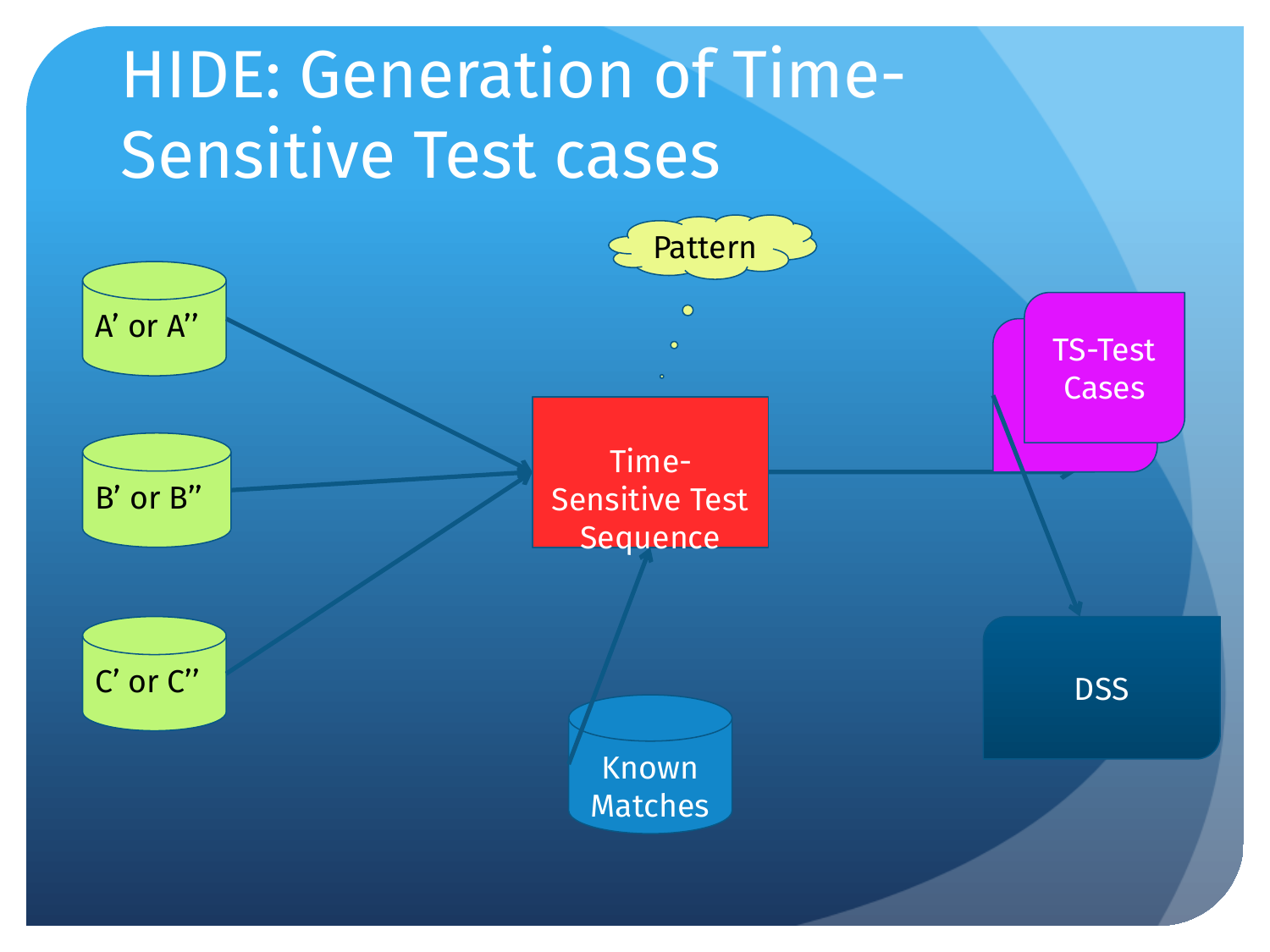

# HIDE: Generation of Time-Sensitive Test cases
Pattern
A’ or A’’
TS-Test Cases

Time-Sensitive Test Sequence
B’ or B’’
C’ or C’’
DSS
Known
Matches